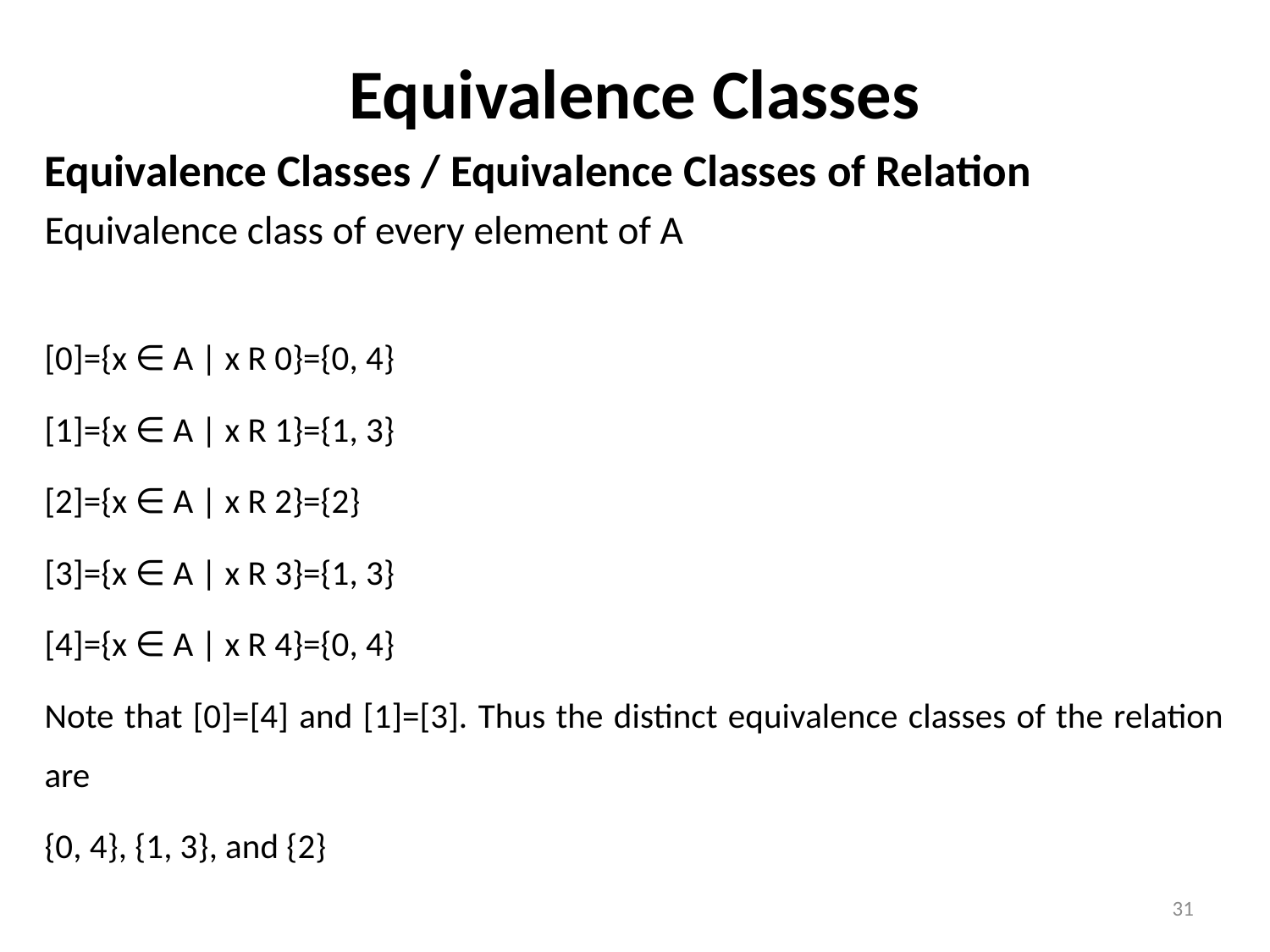

Equivalence Classes
Equivalence Classes / Equivalence Classes of Relation
Equivalence class of every element of A

[0]={x ∈ A | x R 0}={0, 4}
[1]={x ∈ A | x R 1}={1, 3}
[2]={x ∈ A | x R 2}={2}
[3]={x ∈ A | x R 3}={1, 3}
[4]={x ∈ A | x R 4}={0, 4}
Note that [0]=[4] and [1]=[3]. Thus the distinct equivalence classes of the relation are
{0, 4}, {1, 3}, and {2}
31